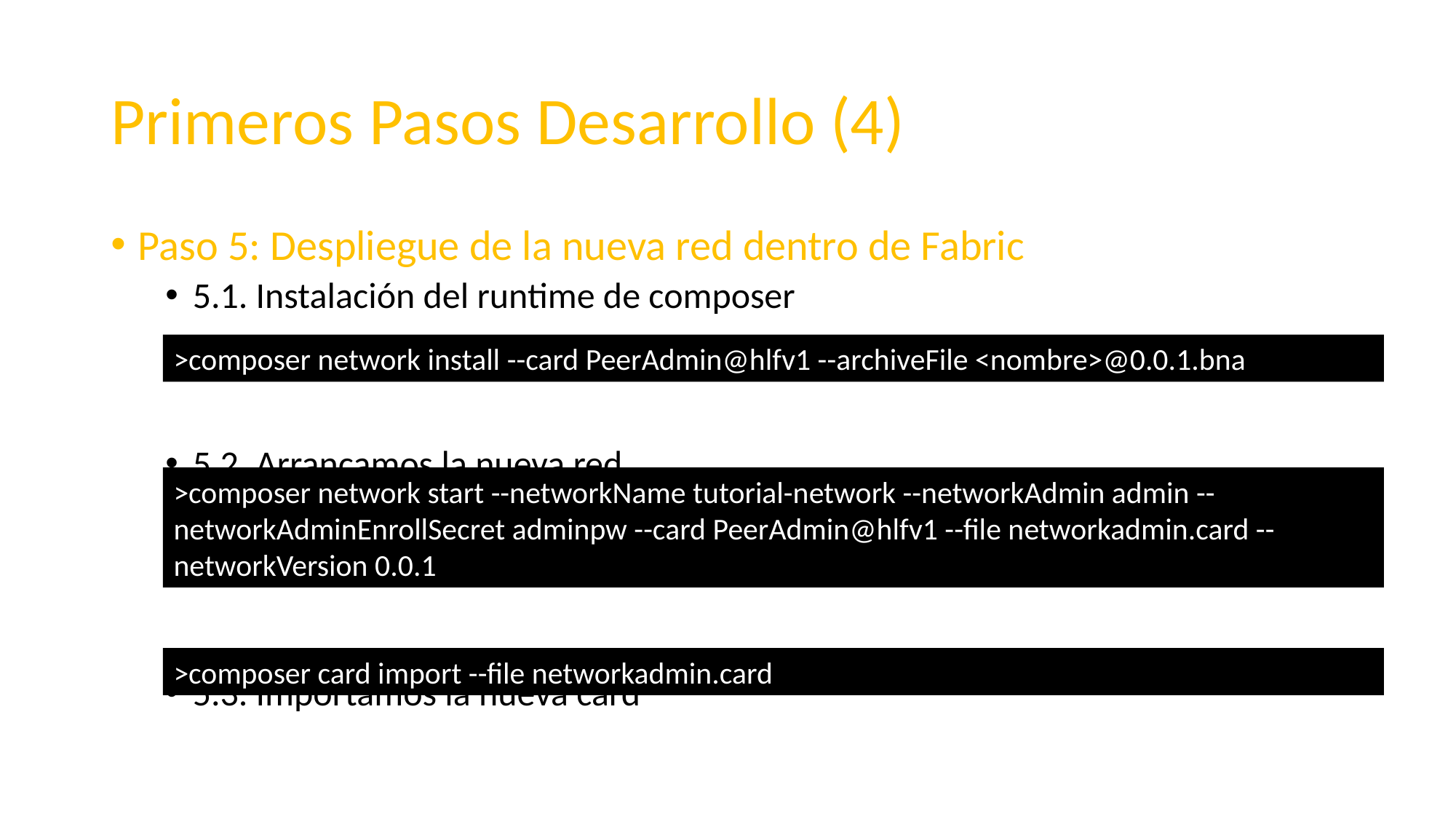

# Primeros Pasos Desarrollo (4)
Paso 5: Despliegue de la nueva red dentro de Fabric
5.1. Instalación del runtime de composer

5.2. Arrancamos la nueva red

5.3. Importamos la nueva card

>composer network install --card PeerAdmin@hlfv1 --archiveFile <nombre>@0.0.1.bna
>composer network start --networkName tutorial-network --networkAdmin admin --networkAdminEnrollSecret adminpw --card PeerAdmin@hlfv1 --file networkadmin.card --networkVersion 0.0.1
>composer card import --file networkadmin.card